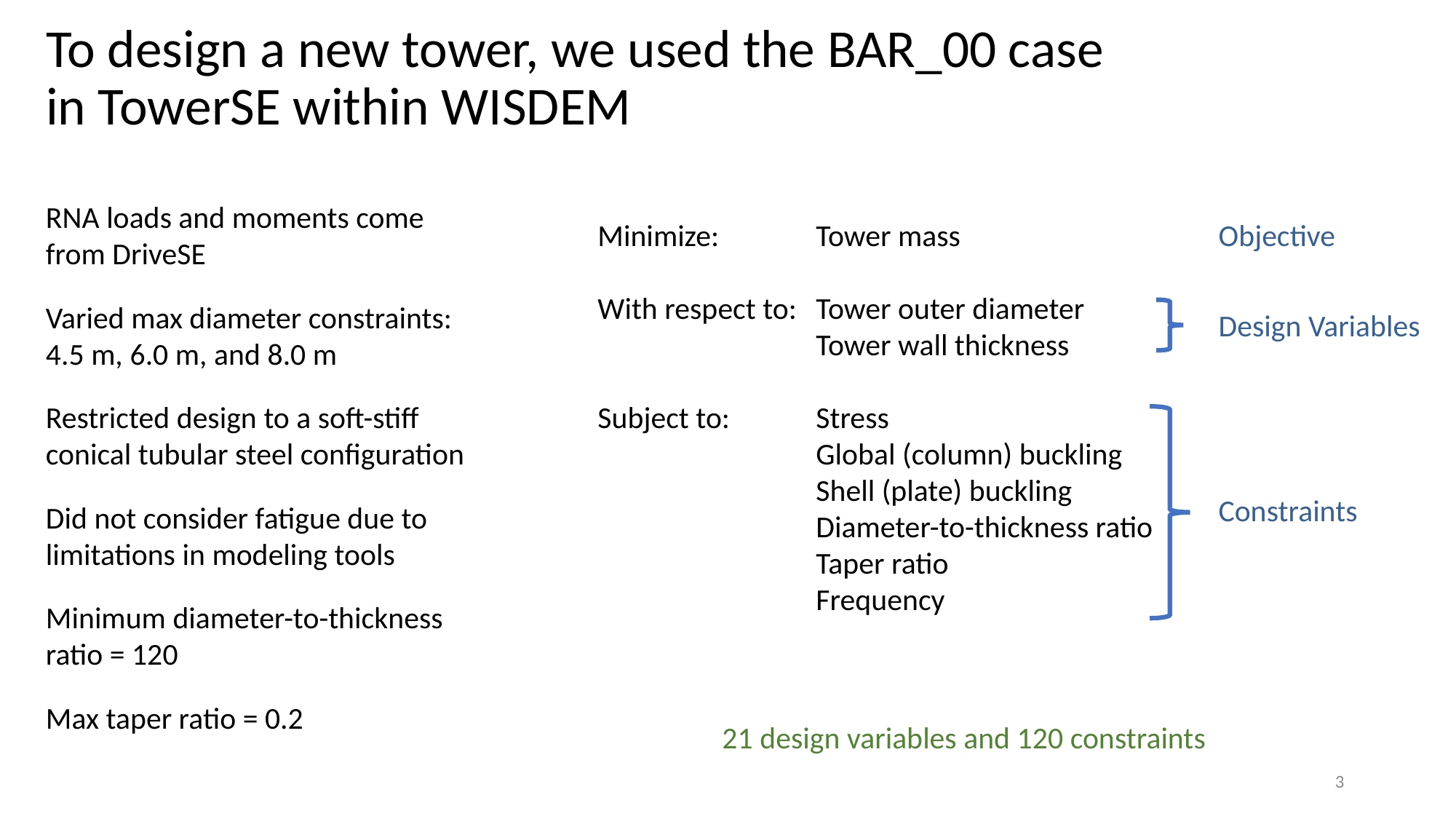

# To design a new tower, we used the BAR_00 case in TowerSE within WISDEM

RNA loads and moments come from DriveSE
Varied max diameter constraints: 4.5 m, 6.0 m, and 8.0 m
Restricted design to a soft-stiff conical tubular steel configuration
Did not consider fatigue due to limitations in modeling tools
Minimum diameter-to-thickness ratio = 120
Max taper ratio = 0.2
Minimize:	Tower mass

With respect to:	Tower outer diameter
		Tower wall thickness

Subject to:	Stress
		Global (column) buckling
		Shell (plate) buckling
		Diameter-to-thickness ratio
		Taper ratio
		Frequency
Objective

Design Variables

Constraints
21 design variables and 120 constraints
3